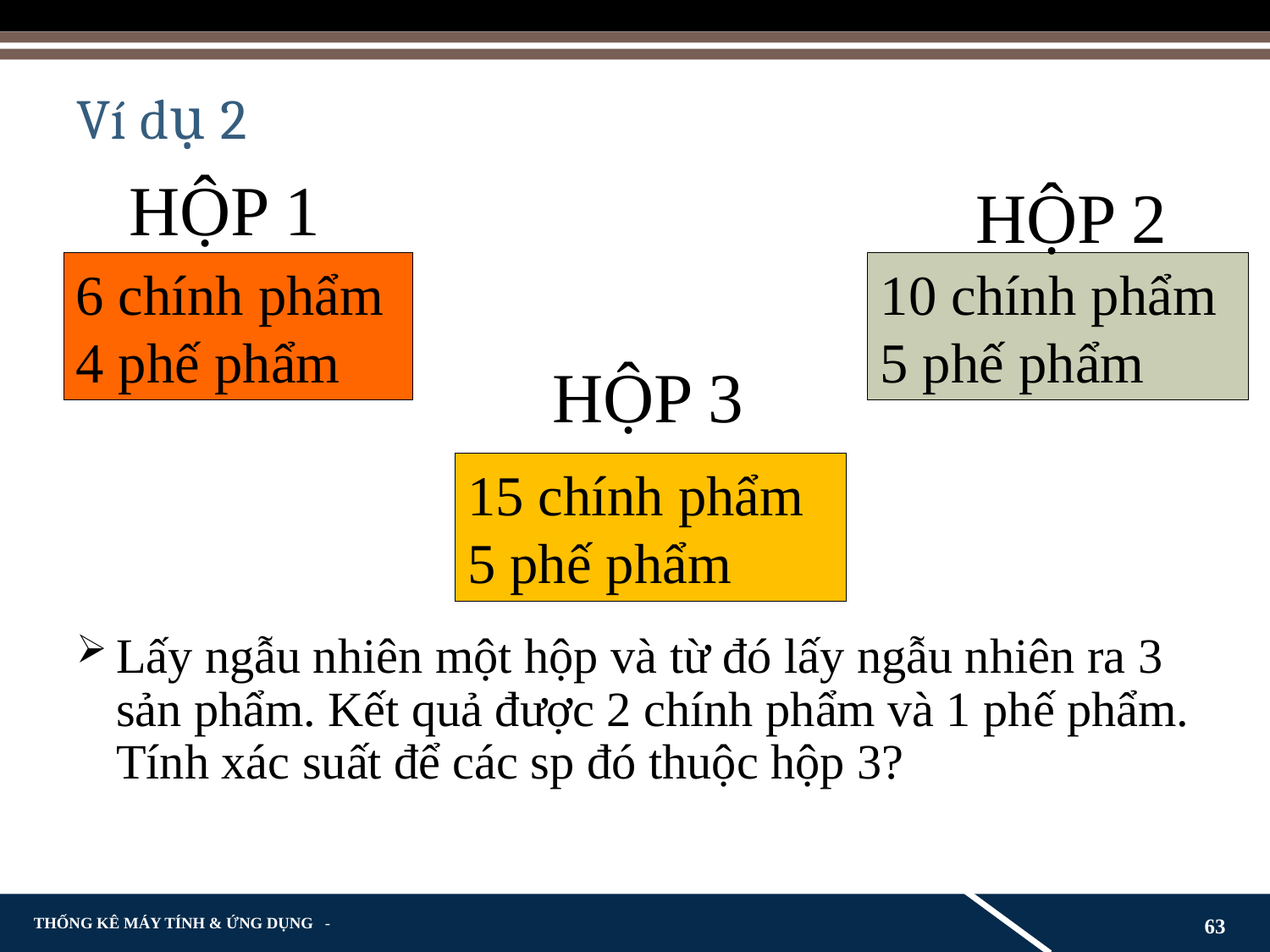

# Ví dụ 2
HỘP 1
HỘP 2
6 chính phẩm
4 phế phẩm
10 chính phẩm
5 phế phẩm
HỘP 3
15 chính phẩm
5 phế phẩm
Lấy ngẫu nhiên một hộp và từ đó lấy ngẫu nhiên ra 3 sản phẩm. Kết quả được 2 chính phẩm và 1 phế phẩm. Tính xác suất để các sp đó thuộc hộp 3?
63